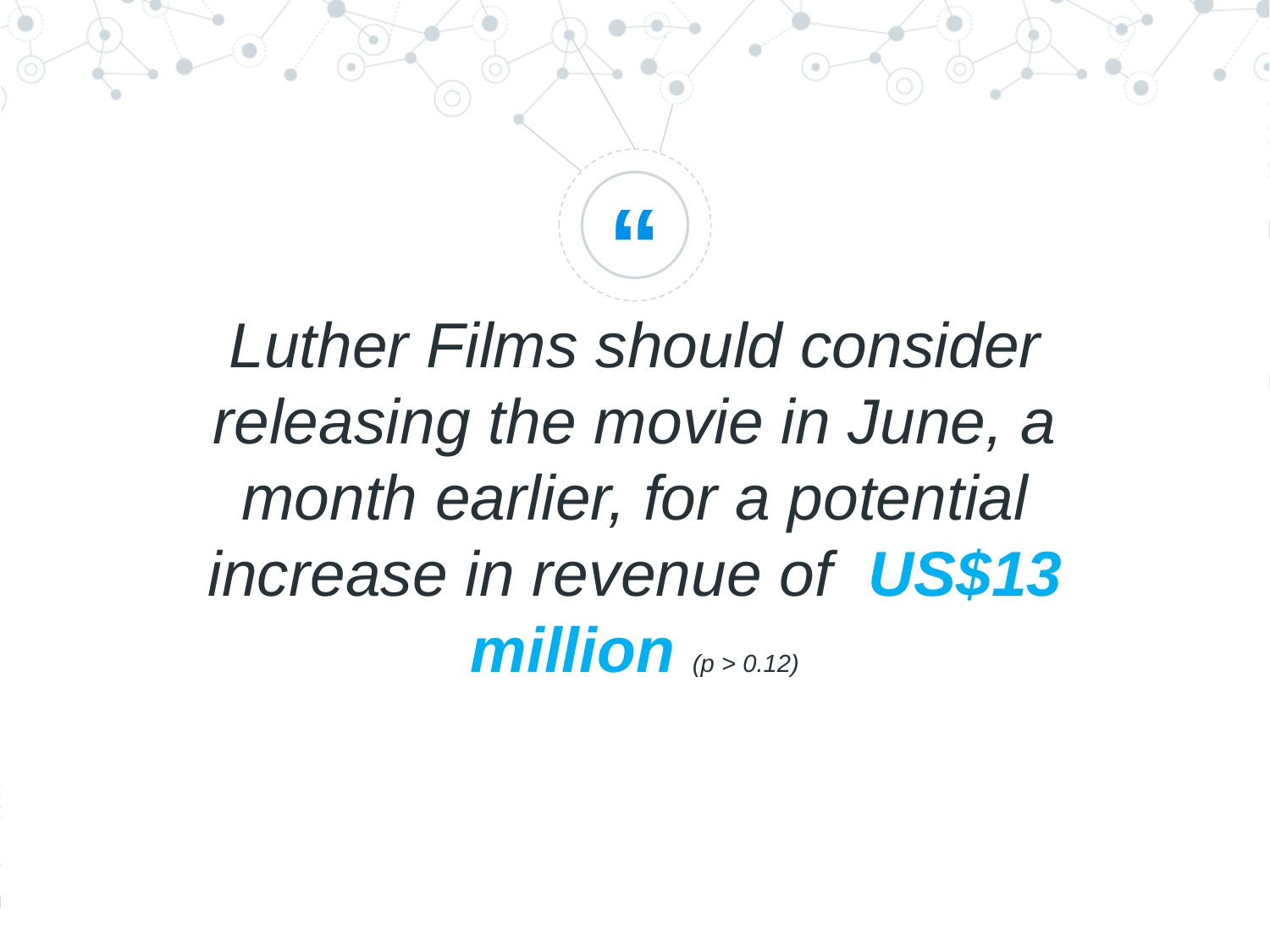

Luther Films should consider releasing the movie in June, a month earlier, for a potential increase in revenue of  US$13 million (p > 0.12)